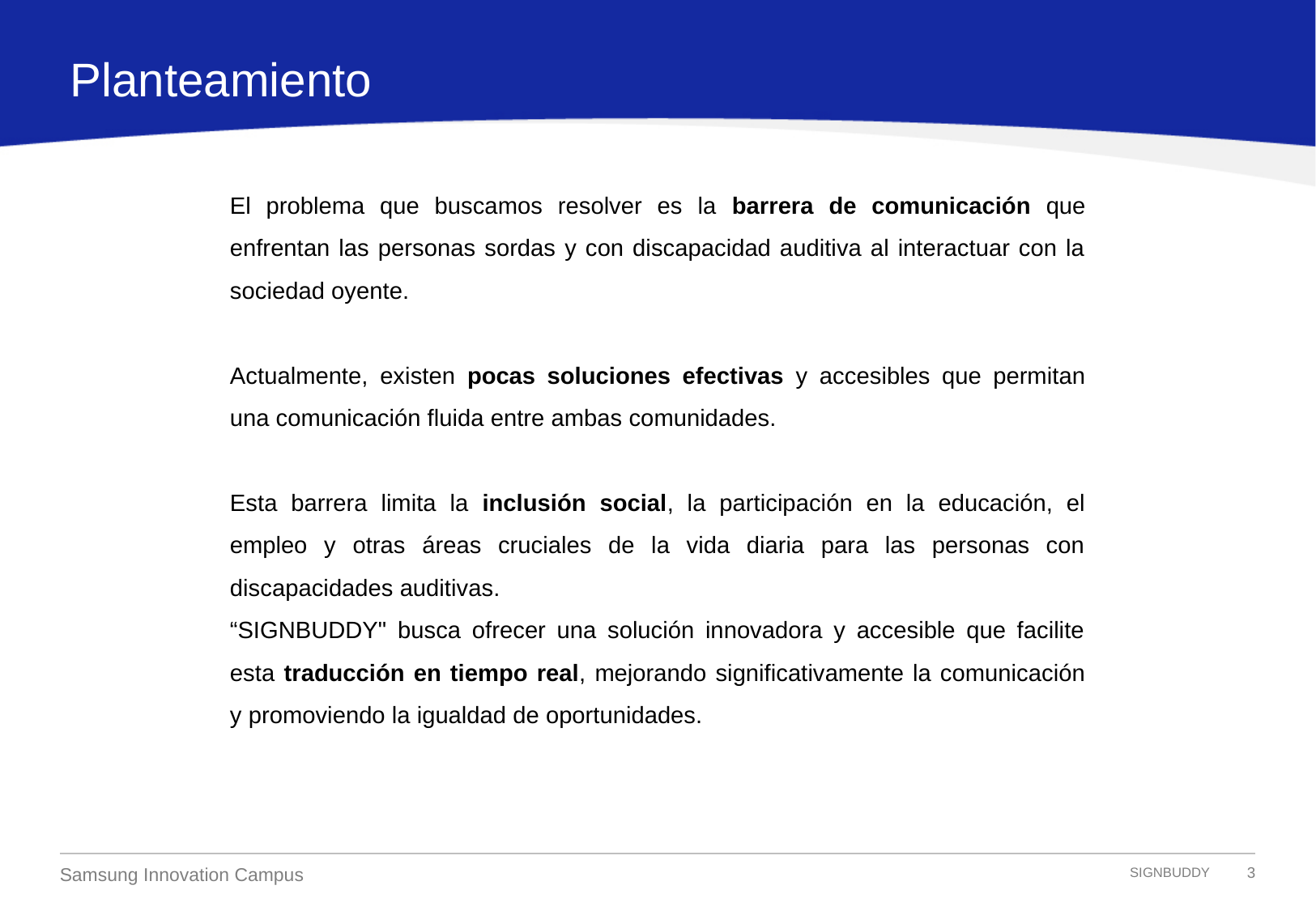

Planteamiento
El problema que buscamos resolver es la barrera de comunicación que enfrentan las personas sordas y con discapacidad auditiva al interactuar con la sociedad oyente.

Actualmente, existen pocas soluciones efectivas y accesibles que permitan una comunicación fluida entre ambas comunidades.

Esta barrera limita la inclusión social, la participación en la educación, el empleo y otras áreas cruciales de la vida diaria para las personas con discapacidades auditivas.
“SIGNBUDDY" busca ofrecer una solución innovadora y accesible que facilite esta traducción en tiempo real, mejorando significativamente la comunicación y promoviendo la igualdad de oportunidades.
SIGNBUDDY